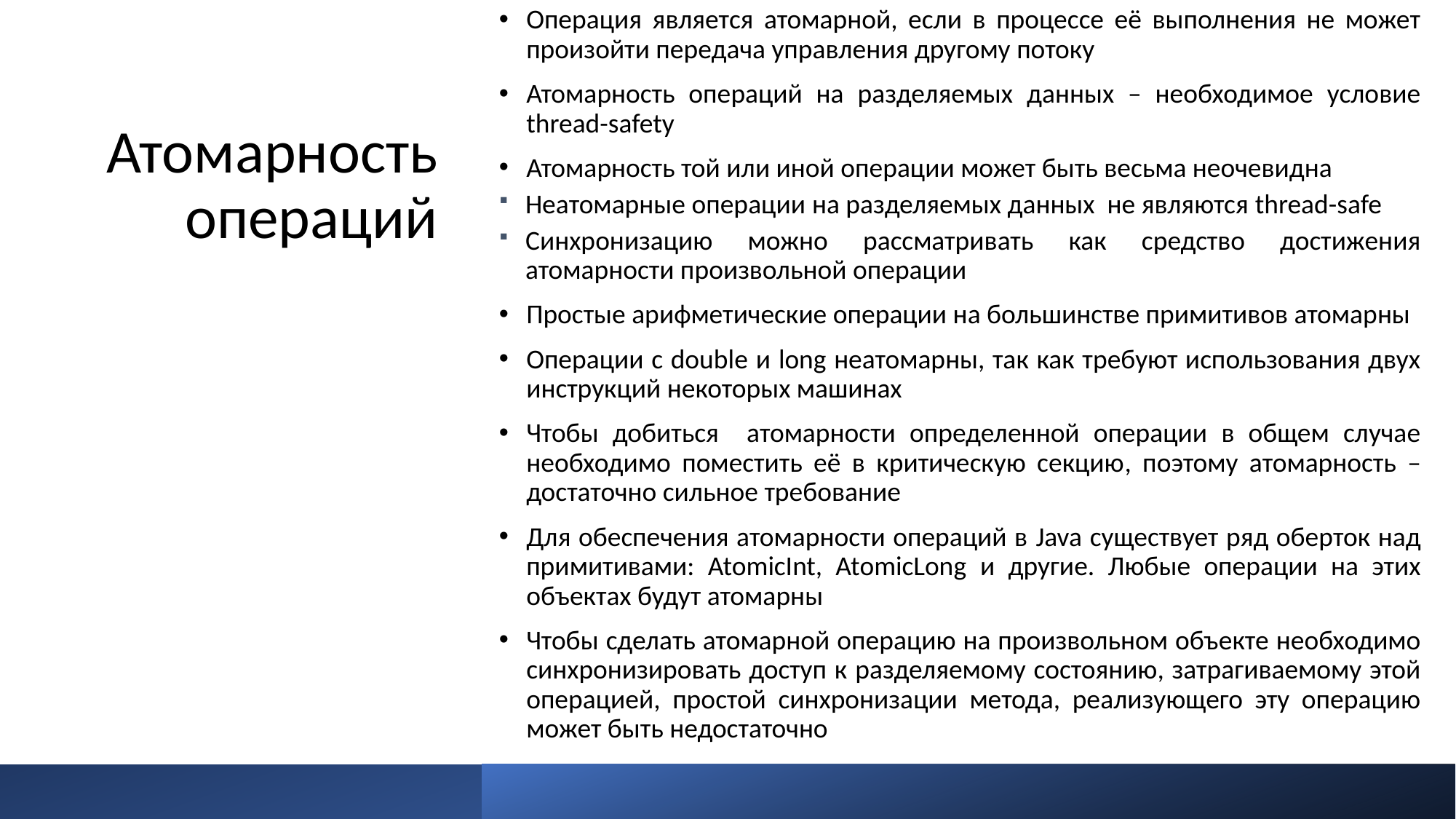

Операция является атомарной, если в процессе её выполнения не может произойти передача управления другому потоку
Атомарность операций на разделяемых данных – необходимое условие thread-safety
Атомарность той или иной операции может быть весьма неочевидна
Неатомарные операции на разделяемых данных  не являются thread-safe
Синхронизацию можно рассматривать как средство достижения атомарности произвольной операции
Простые арифметические операции на большинстве примитивов атомарны
Операции с double и long неатомарны, так как требуют использования двух инструкций некоторых машинах
Чтобы добиться  атомарности определенной операции в общем случае необходимо поместить её в критическую секцию, поэтому атомарность – достаточно сильное требование
Для обеспечения атомарности операций в Java существует ряд оберток над примитивами: AtomicInt, AtomicLong и другие. Любые операции на этих объектах будут атомарны
Чтобы сделать атомарной операцию на произвольном объекте необходимо синхронизировать доступ к разделяемому состоянию, затрагиваемому этой операцией, простой синхронизации метода, реализующего эту операцию может быть недостаточно

# Атомарность операций